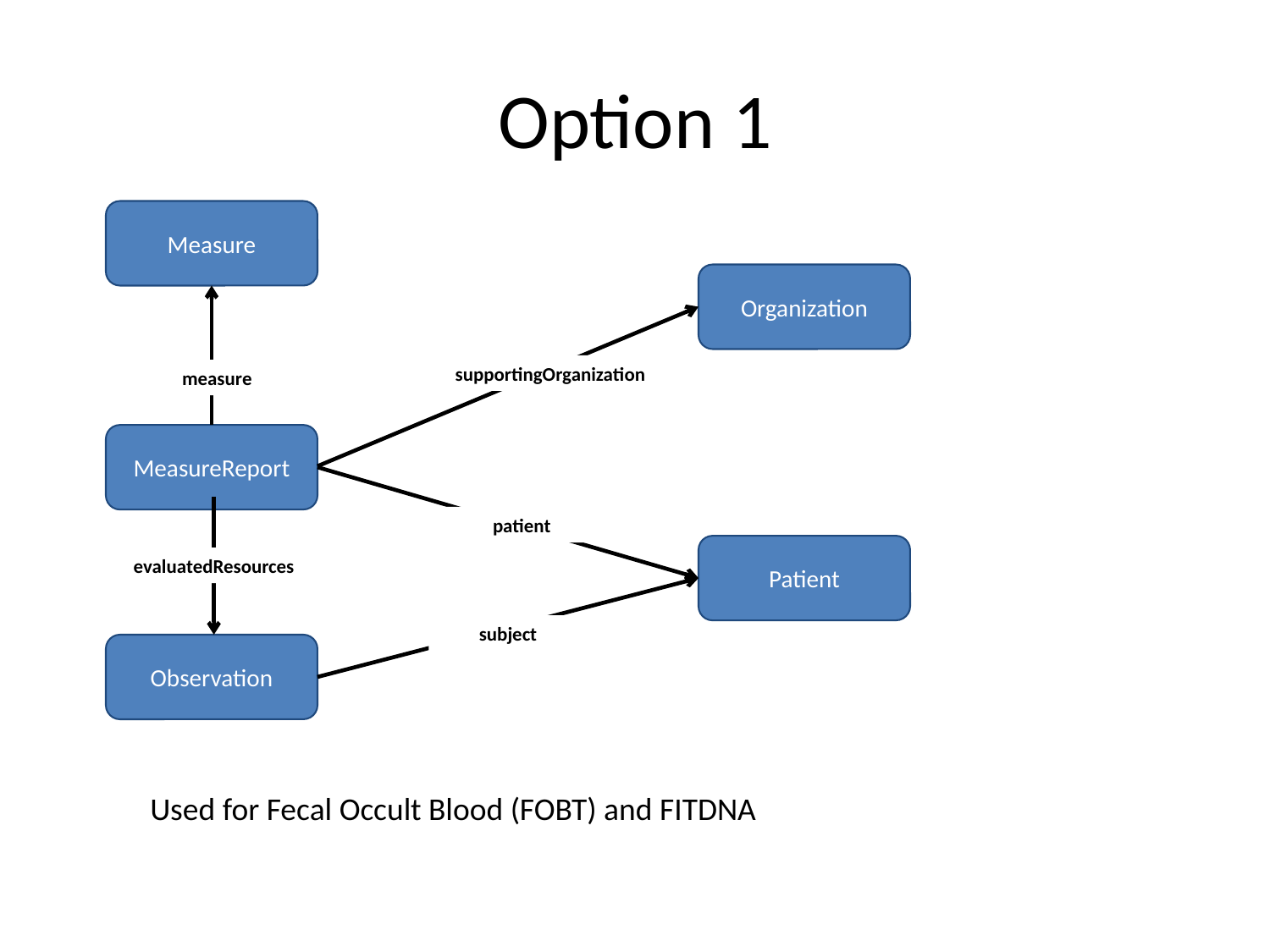

# Option 1
Measure

Organization
supportingOrganization
measure
MeasureReport
patient
Patient
evaluatedResources
subject
Observation
Used for Fecal Occult Blood (FOBT) and FITDNA